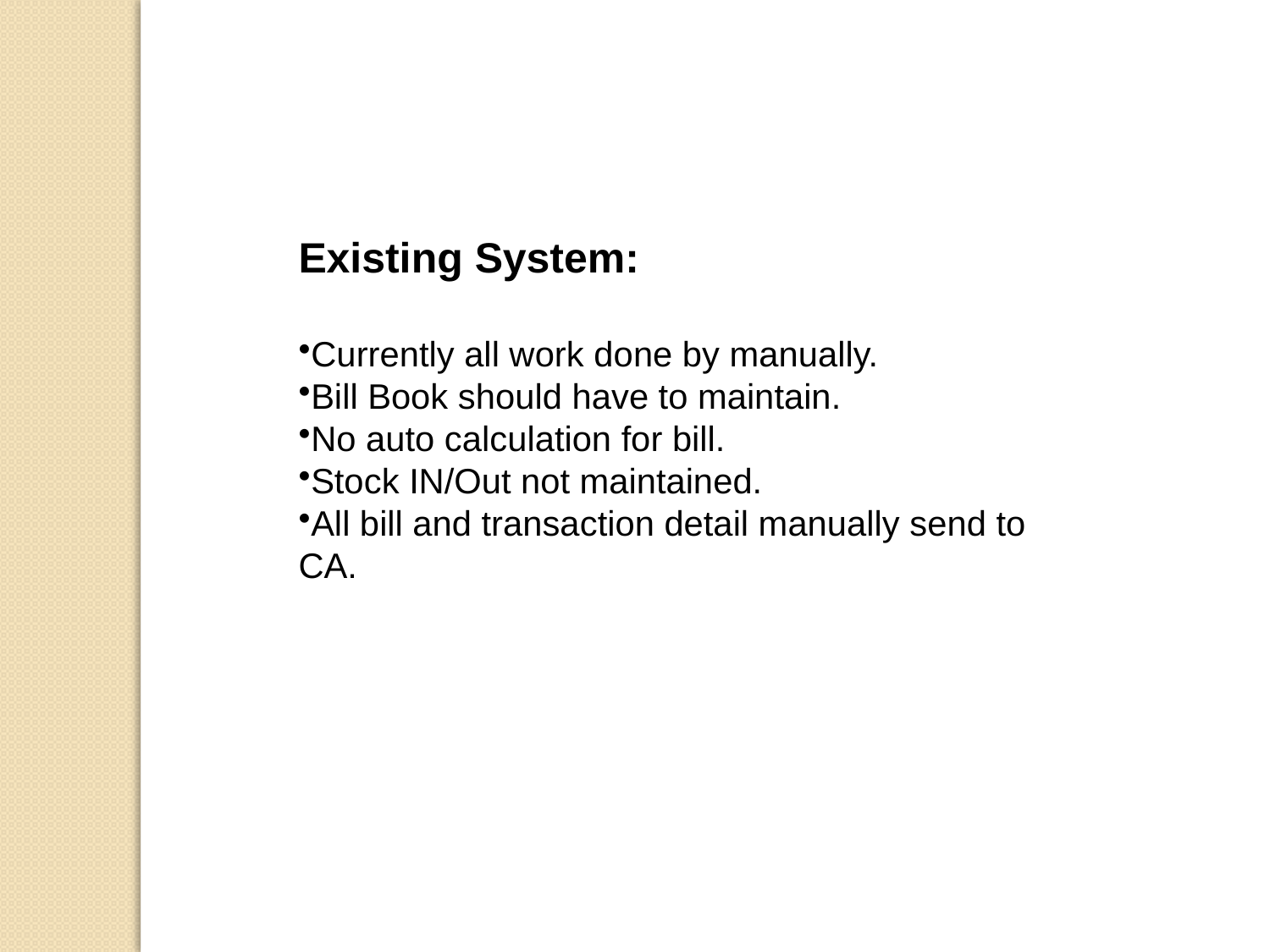

Existing System:

Currently all work done by manually.
Bill Book should have to maintain.
No auto calculation for bill.
Stock IN/Out not maintained.
All bill and transaction detail manually send to CA.